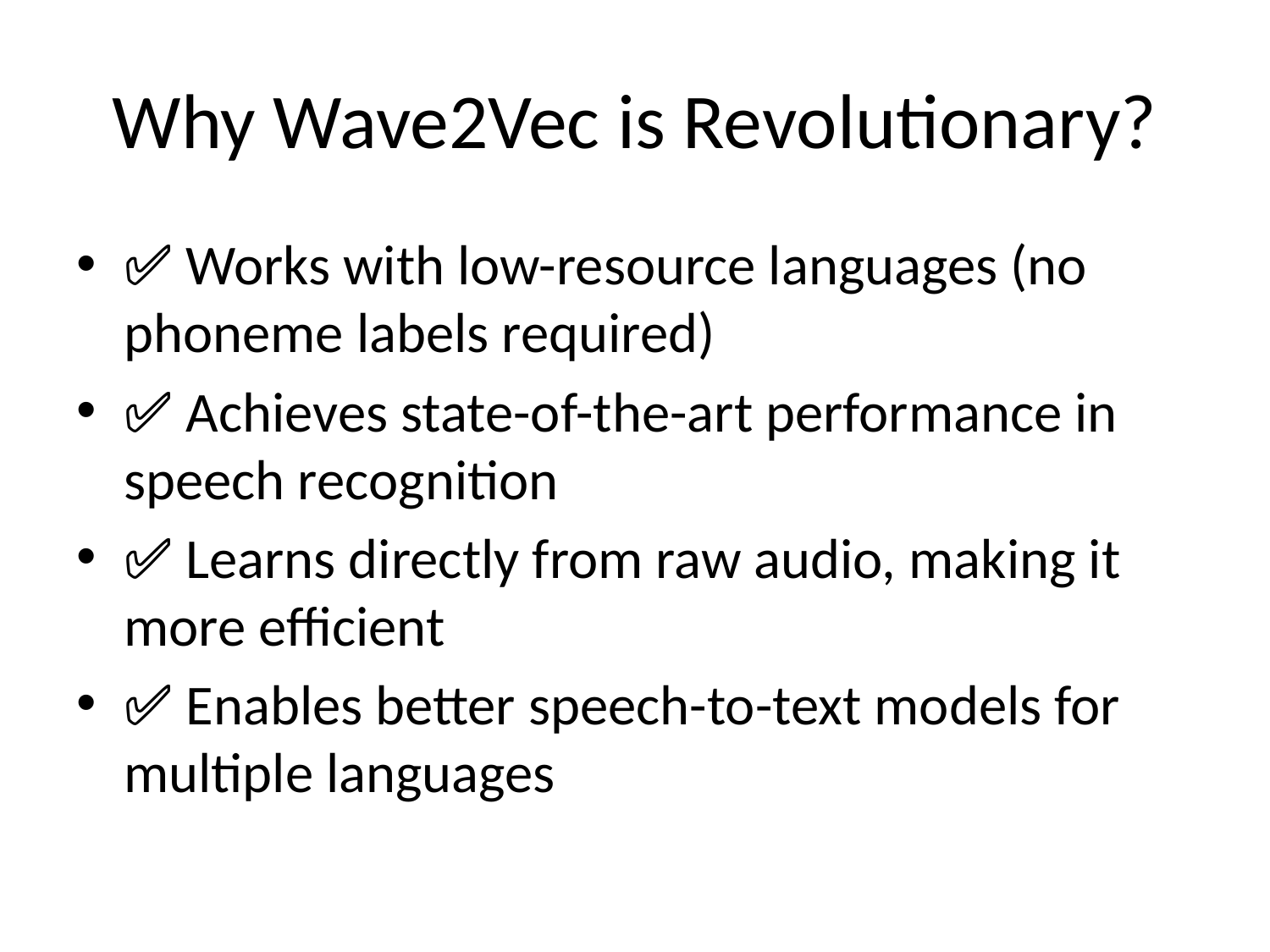

# Why Wave2Vec is Revolutionary?
✅ Works with low-resource languages (no phoneme labels required)
✅ Achieves state-of-the-art performance in speech recognition
✅ Learns directly from raw audio, making it more efficient
✅ Enables better speech-to-text models for multiple languages